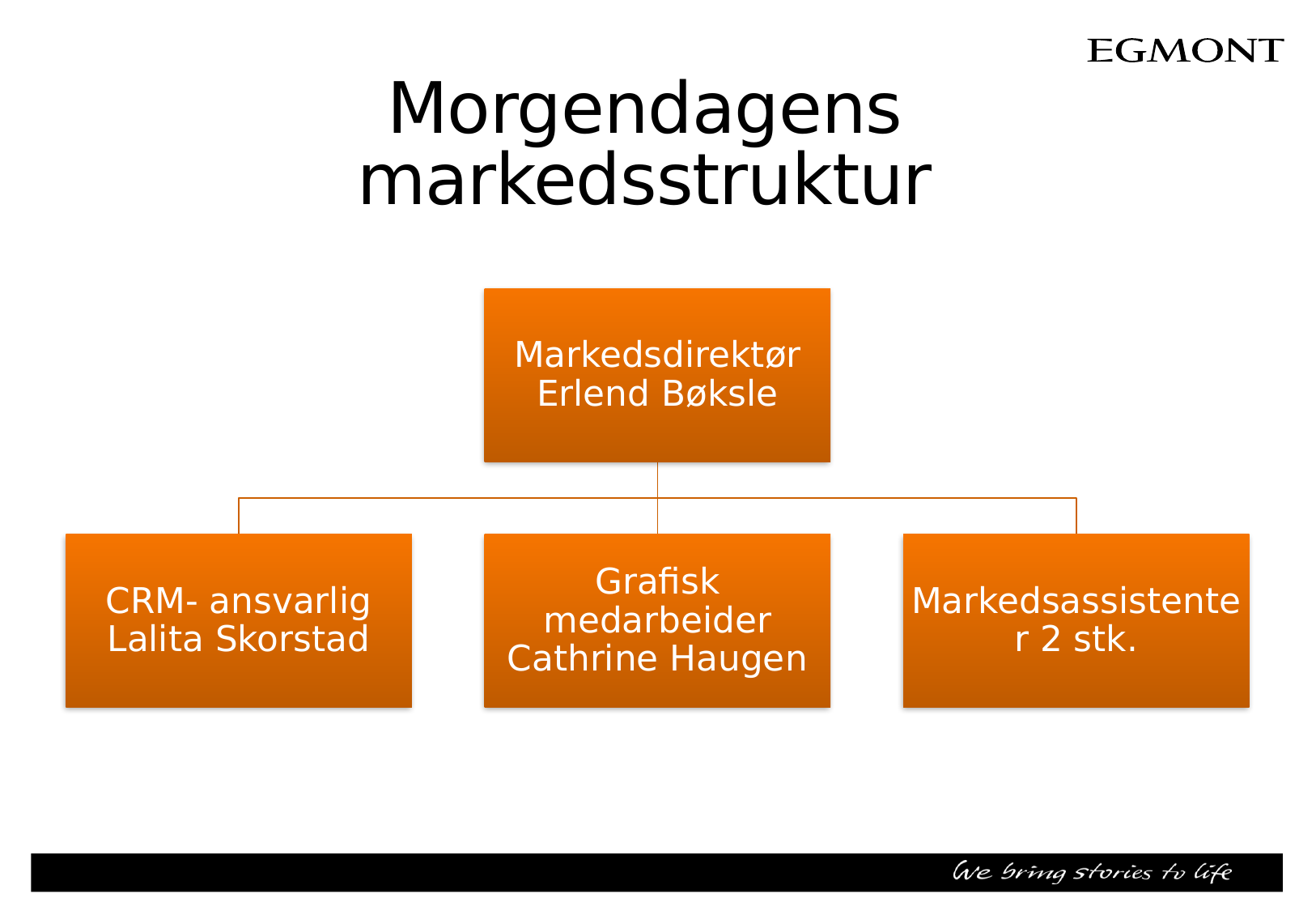

# Morgendagens markedsstruktur
Markedsdirektør Erlend Bøksle
CRM- ansvarlig Lalita Skorstad
Grafisk medarbeider Cathrine Haugen
Markedsassistenter 2 stk.